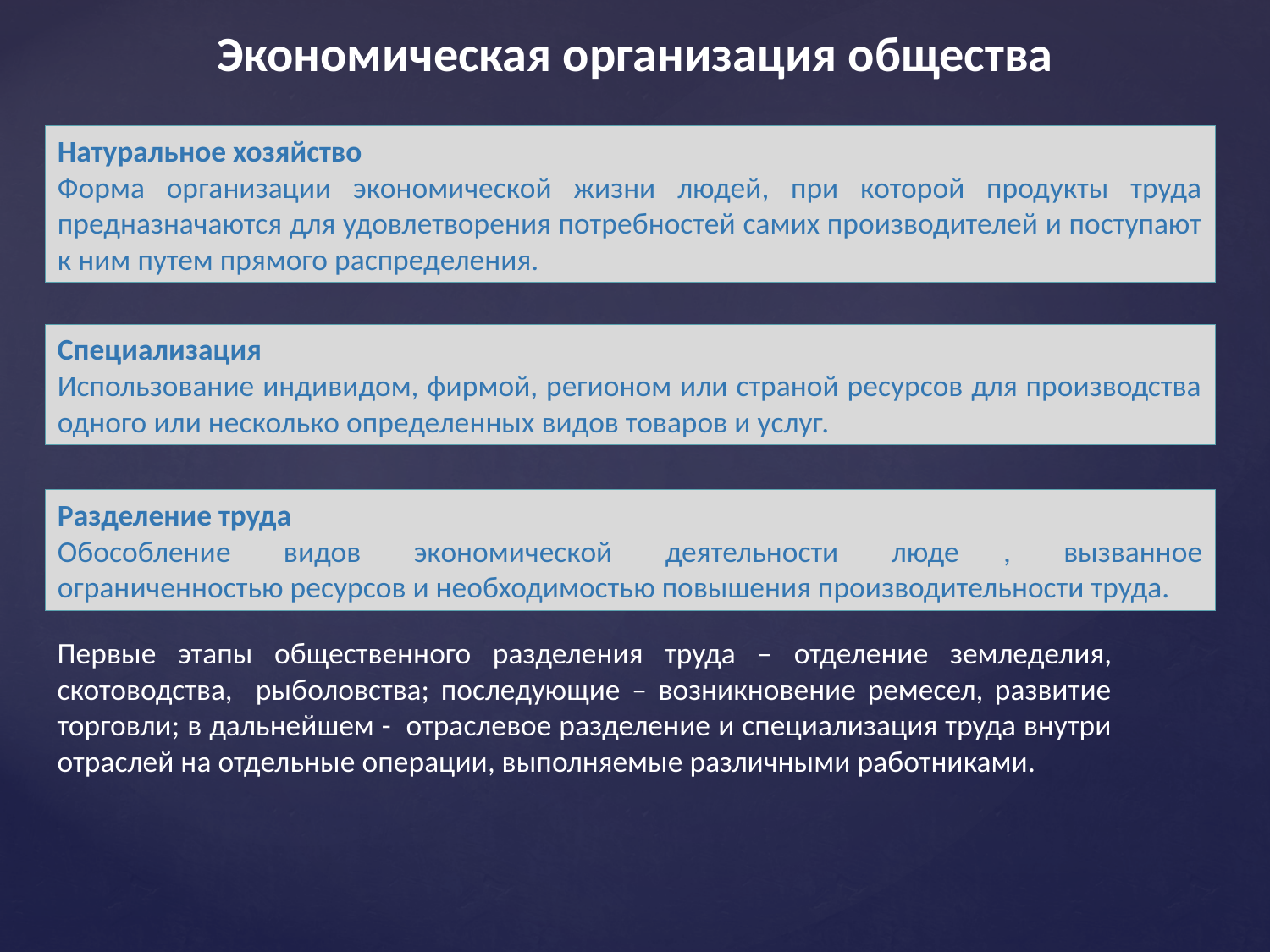

Экономическая организация общества
Натуральное хозяйство
Форма организации экономической жизни людей, при которой продукты труда предназначаются для удовлетворения потребностей самих производителей и поступают к ним путем прямого распределения.
Специализация
Использование индивидом, фирмой, регионом или страной ресурсов для производства одного или несколько определенных видов товаров и услуг.
Разделение труда
Обособление видов экономической деятельности люде	, вызванное ограниченностью ресурсов и необходимостью повышения производительности труда.
Первые этапы общественного разделения труда – отделение земледелия, скотоводства,  рыболовства; последующие – возникновение ремесел, развитие торговли; в дальнейшем -  отраслевое разделение и специализация труда внутри отраслей на отдельные операции, выполняемые различными работниками.